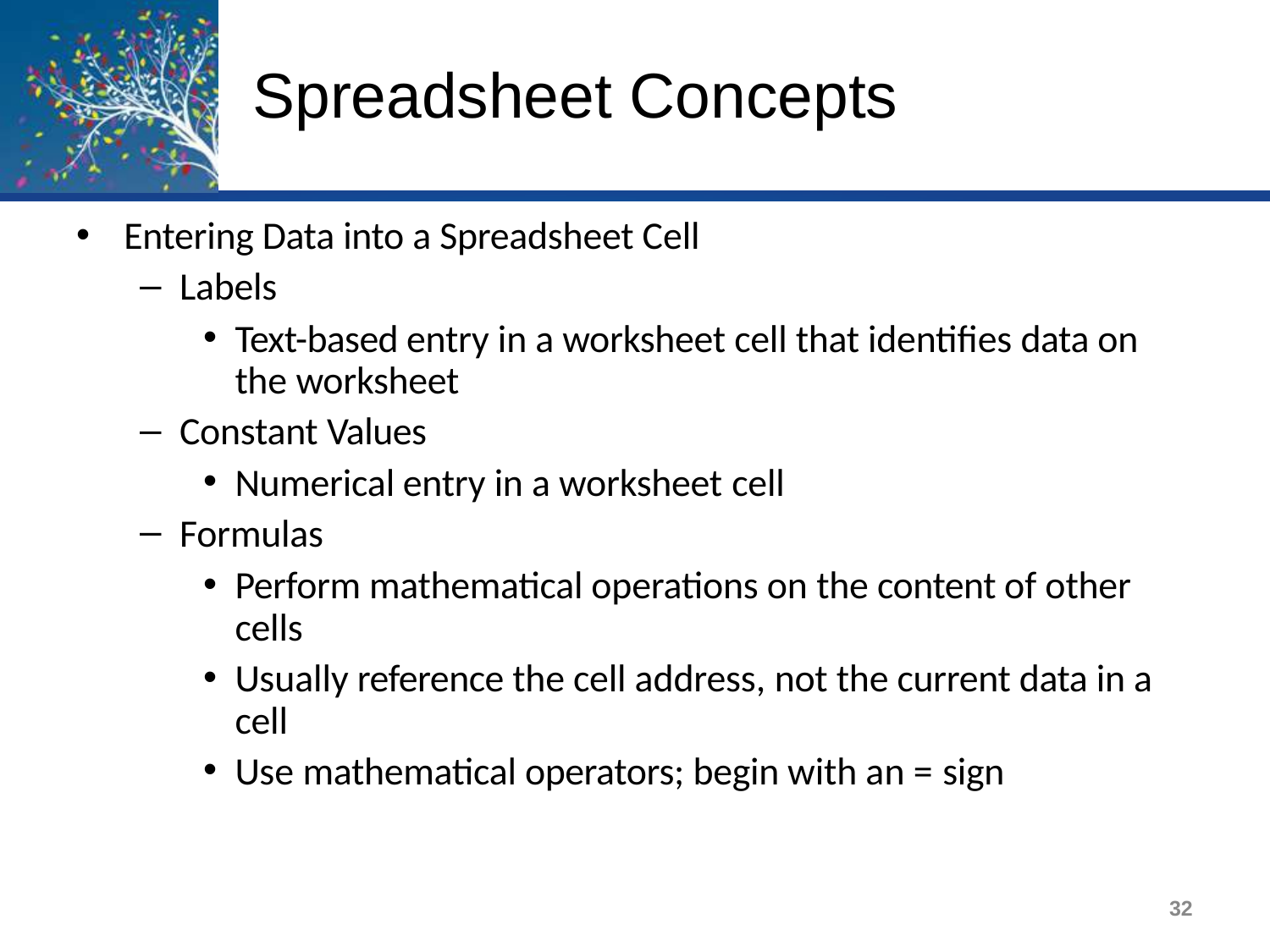

# Spreadsheet Concepts
Entering Data into a Spreadsheet Cell
Labels
Text-based entry in a worksheet cell that identifies data on  the worksheet
Constant Values
Numerical entry in a worksheet cell
Formulas
Perform mathematical operations on the content of other  cells
Usually reference the cell address, not the current data in a  cell
Use mathematical operators; begin with an = sign
32